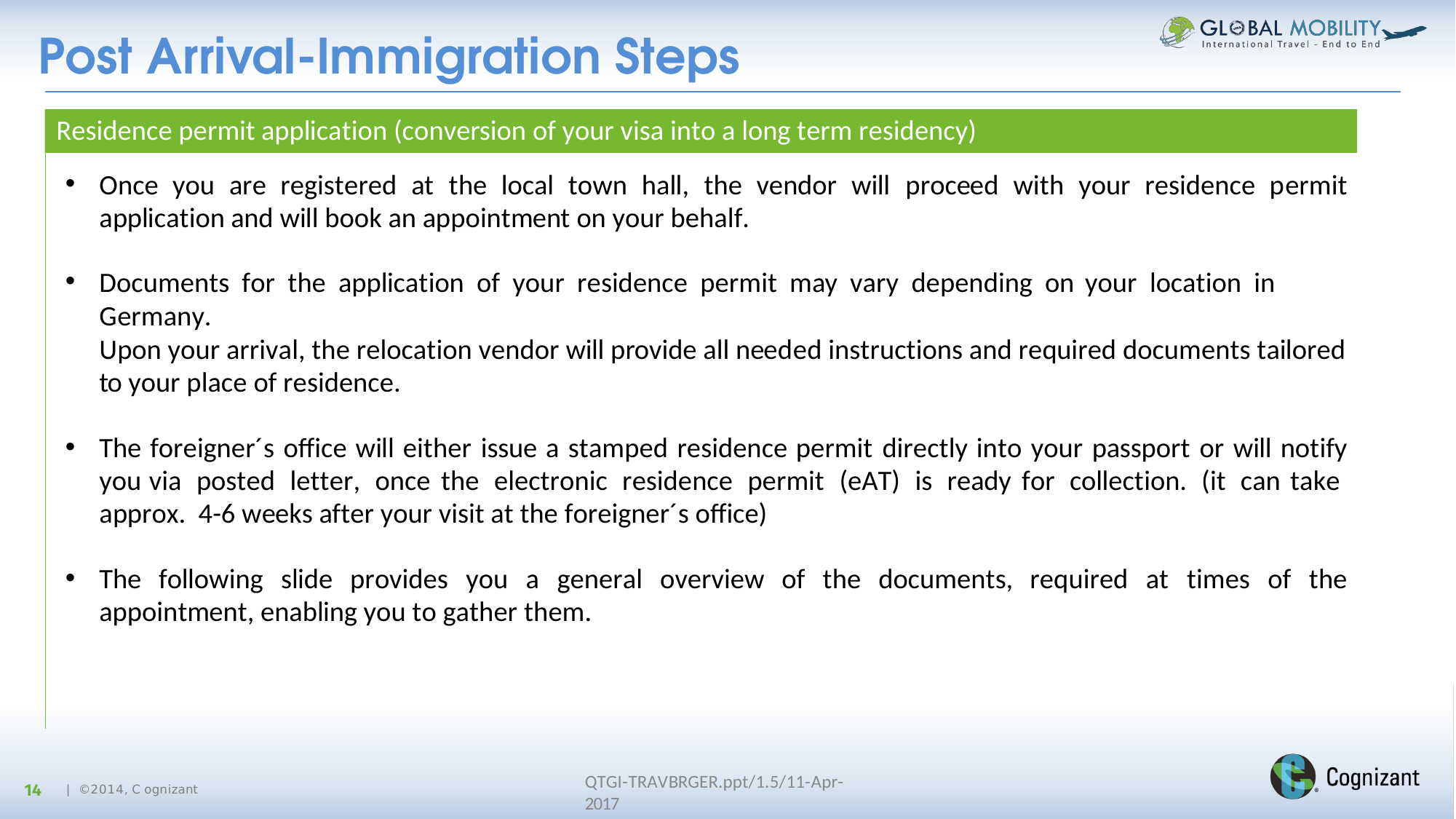

# Post Arrival-Immigration Steps

Residence permit application (conversion of your visa into a long term residency)

Once you are registered at the local town hall, the vendor will proceed with your residence permit application and will book an appointment on your behalf.

Documents  for  the  application  of  your  residence  permit  may  vary  depending  on  your  location  in  Germany.
Upon your arrival, the relocation vendor will provide all needed instructions and required documents tailored to your place of residence.

The foreigner´s office will either issue a stamped residence permit directly into your passport or will notify you via  posted  letter,  once the  electronic  residence  permit  (eAT)  is  ready for  collection.  (it  can take  approx.  4-6 weeks after your visit at the foreigner´s office)

The following slide provides you a general overview of the documents, required at times of the appointment, enabling you to gather them.

QTGI-TRAVBRGER.ppt/1.5/11-Apr-2017
14
|  ©2014, C ognizant